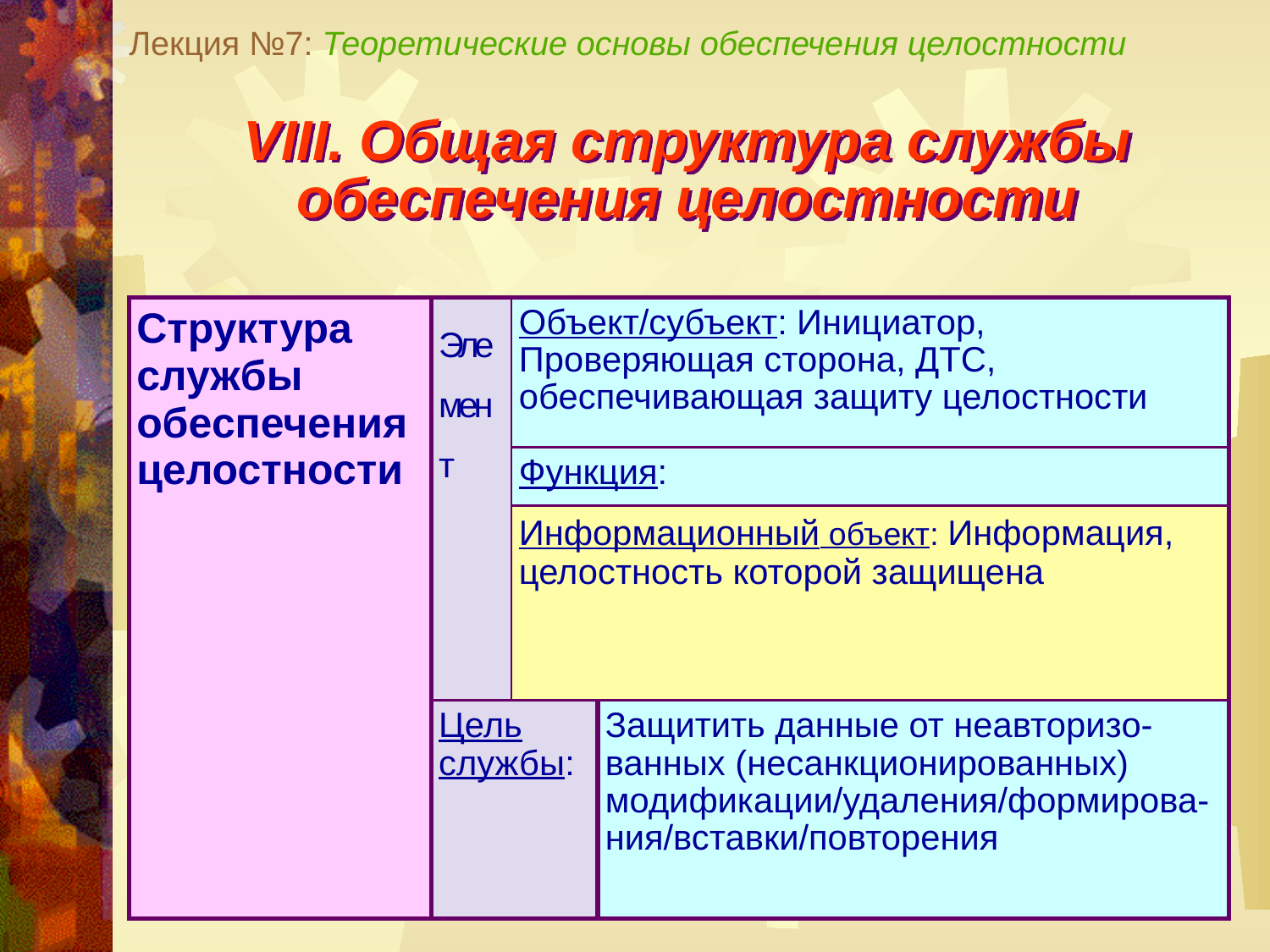

Лекция №7: Теоретические основы обеспечения целостности
VIII. Общая структура службы обеспечения целостности
| Структура службы обеспечения целостности | Элемент | Объект/субъект: Инициатор, Проверяющая сторона, ДТС, обеспечивающая защиту целостности |  |
| --- | --- | --- | --- |
|  |  | Функция: |  |
|  |  | Информационный объект: Информация, целостность которой защищена |  |
|  | Цель службы: |  | Защитить данные от неавторизо-ванных (несанкционированных) модификации/удаления/формирова-ния/вставки/повторения |